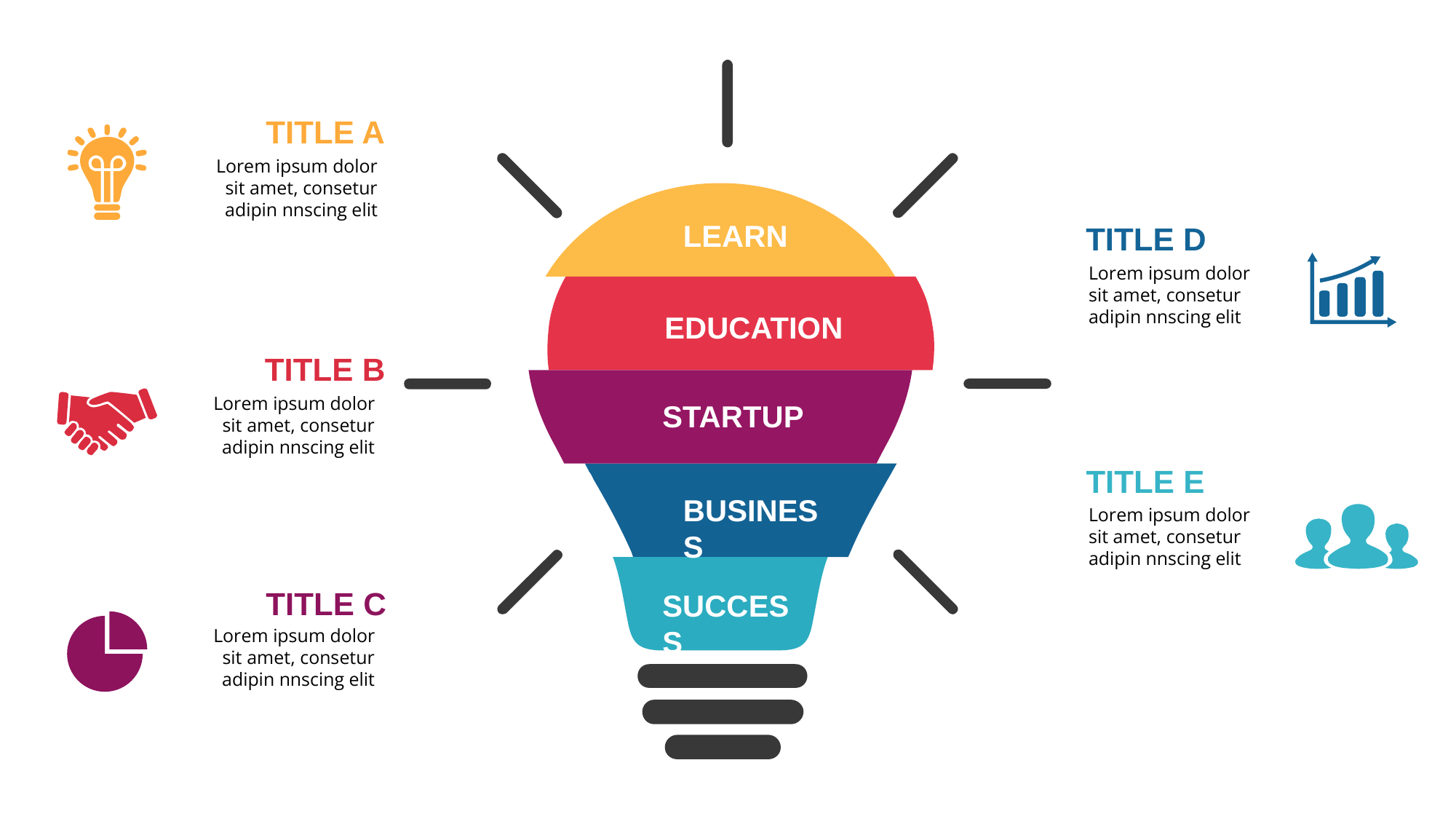

TITLE A

Lorem ipsum dolor sit amet, consetur adipin nnscing elit

LEARN
TITLE D

Lorem ipsum dolor sit amet, consetur adipin nnscing elit

EDUCATION
TITLE B

Lorem ipsum dolor sit amet, consetur adipin nnscing elit

STARTUP
TITLE E

BUSINESS
Lorem ipsum dolor sit amet, consetur adipin nnscing elit

TITLE C
SUCCESS

Lorem ipsum dolor sit amet, consetur adipin nnscing elit